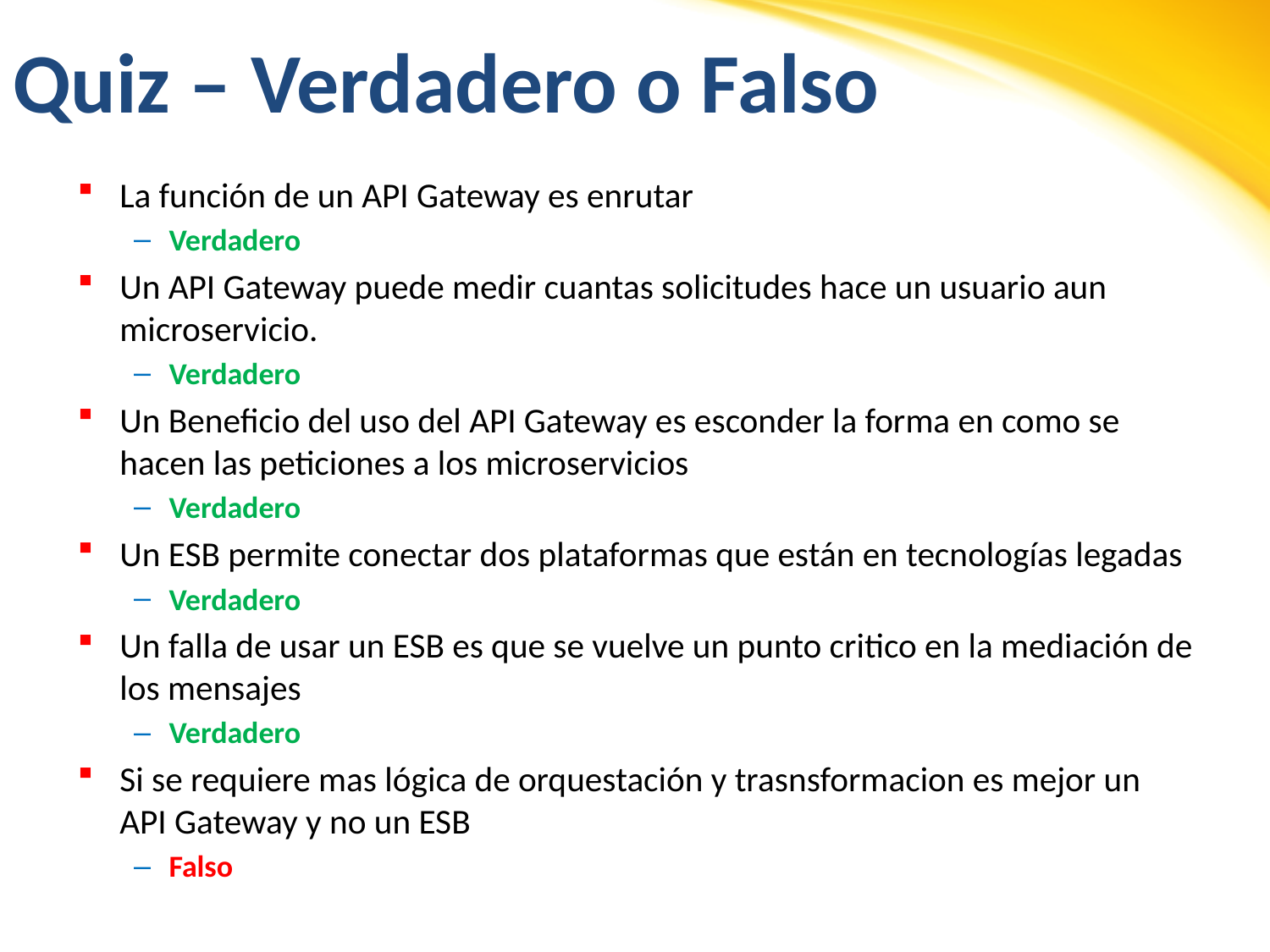

# Quiz – Verdadero o Falso
La función de un API Gateway es enrutar
Verdadero
Un API Gateway puede medir cuantas solicitudes hace un usuario aun microservicio.
Verdadero
Un Beneficio del uso del API Gateway es esconder la forma en como se hacen las peticiones a los microservicios
Verdadero
Un ESB permite conectar dos plataformas que están en tecnologías legadas
Verdadero
Un falla de usar un ESB es que se vuelve un punto critico en la mediación de los mensajes
Verdadero
Si se requiere mas lógica de orquestación y trasnsformacion es mejor un API Gateway y no un ESB
Falso